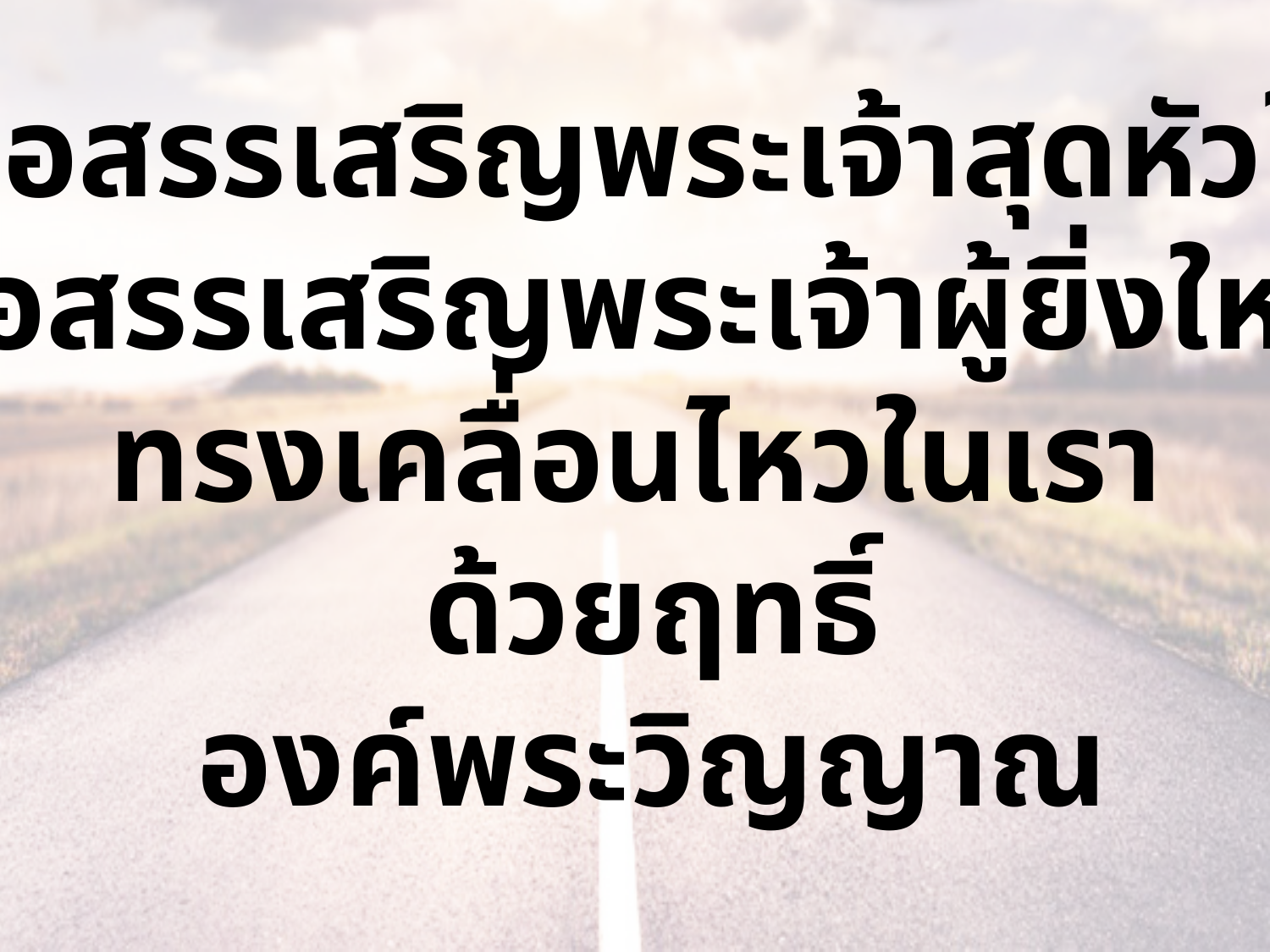

ขอสรรเสริญพระเจ้าสุดหัวใจ
ขอสรรเสริญพระเจ้าผู้ยิ่งใหญ่
ทรงเคลื่อนไหวในเรา
ด้วยฤทธิ์
องค์พระวิญญาณ